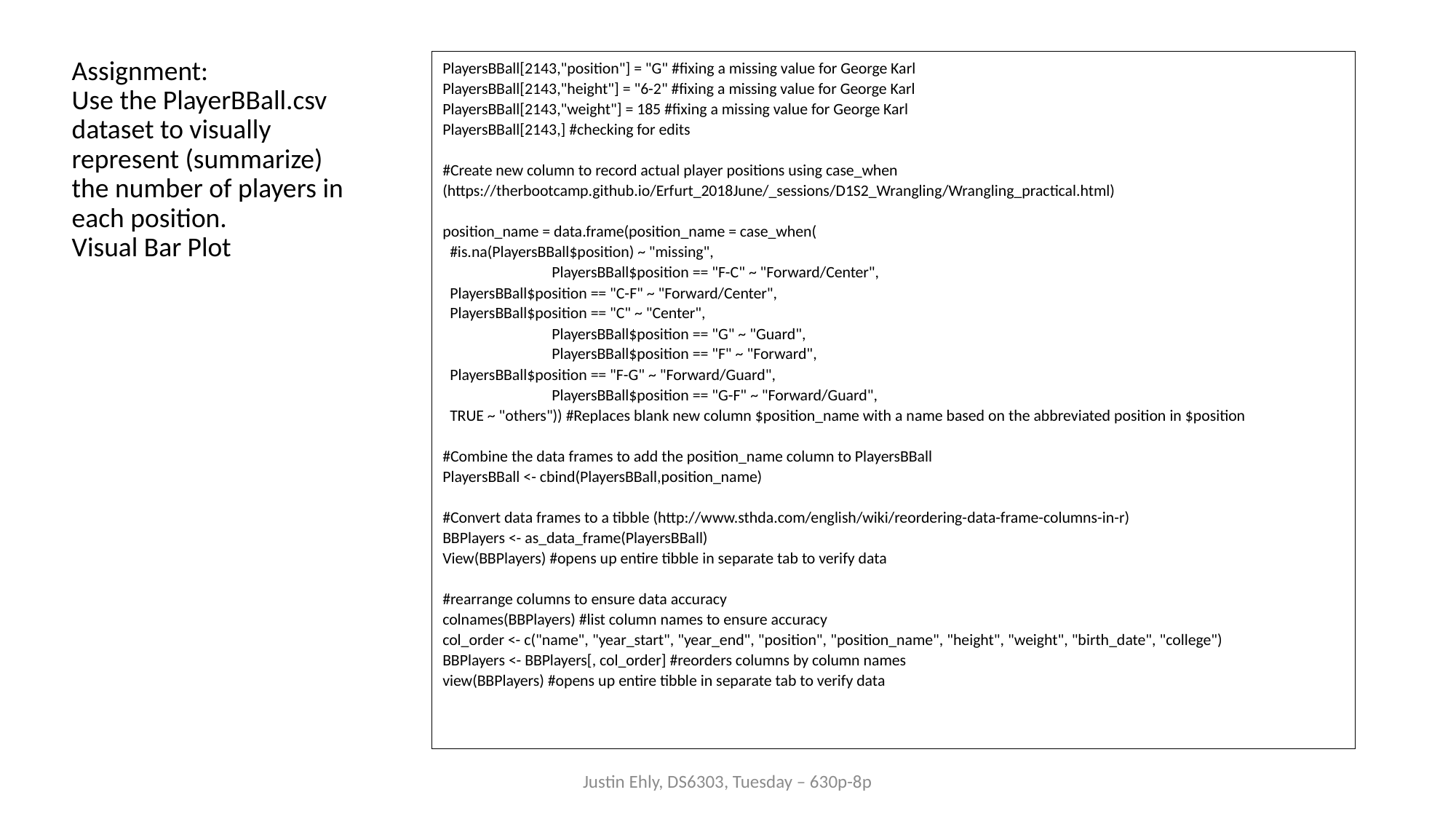

# Assignment: Use the PlayerBBall.csv dataset to visually represent (summarize) the number of players in each position. Visual Bar Plot
PlayersBBall[2143,"position"] = "G" #fixing a missing value for George Karl
PlayersBBall[2143,"height"] = "6-2" #fixing a missing value for George Karl
PlayersBBall[2143,"weight"] = 185 #fixing a missing value for George Karl
PlayersBBall[2143,] #checking for edits

#Create new column to record actual player positions using case_when (https://therbootcamp.github.io/Erfurt_2018June/_sessions/D1S2_Wrangling/Wrangling_practical.html)

position_name = data.frame(position_name = case_when(
  #is.na(PlayersBBall$position) ~ "missing",
	PlayersBBall$position == "F-C" ~ "Forward/Center",
  PlayersBBall$position == "C-F" ~ "Forward/Center",
  PlayersBBall$position == "C" ~ "Center",
	PlayersBBall$position == "G" ~ "Guard",
	PlayersBBall$position == "F" ~ "Forward",
  PlayersBBall$position == "F-G" ~ "Forward/Guard",
	PlayersBBall$position == "G-F" ~ "Forward/Guard",
  TRUE ~ "others")) #Replaces blank new column $position_name with a name based on the abbreviated position in $position

#Combine the data frames to add the position_name column to PlayersBBall
PlayersBBall <- cbind(PlayersBBall,position_name)

#Convert data frames to a tibble (http://www.sthda.com/english/wiki/reordering-data-frame-columns-in-r)
BBPlayers <- as_data_frame(PlayersBBall)
View(BBPlayers) #opens up entire tibble in separate tab to verify data

#rearrange columns to ensure data accuracy
colnames(BBPlayers) #list column names to ensure accuracy
col_order <- c("name", "year_start", "year_end", "position", "position_name", "height", "weight", "birth_date", "college")
BBPlayers <- BBPlayers[, col_order] #reorders columns by column names
view(BBPlayers) #opens up entire tibble in separate tab to verify data

Justin Ehly, DS6303, Tuesday – 630p-8p